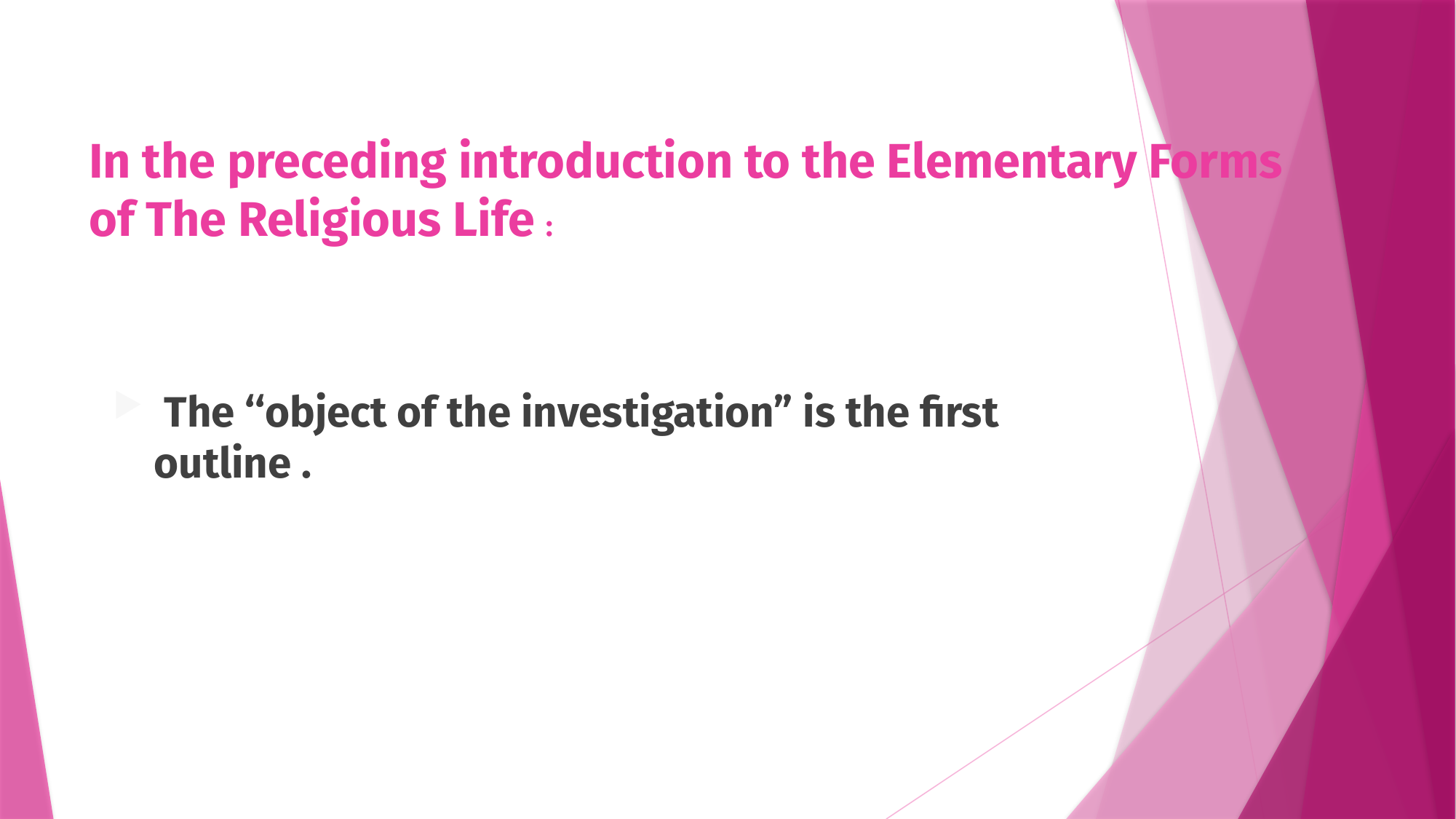

# In the preceding introduction to the Elementary Forms of The Religious Life :

 The ‘‘object of the investigation” is the first outline .